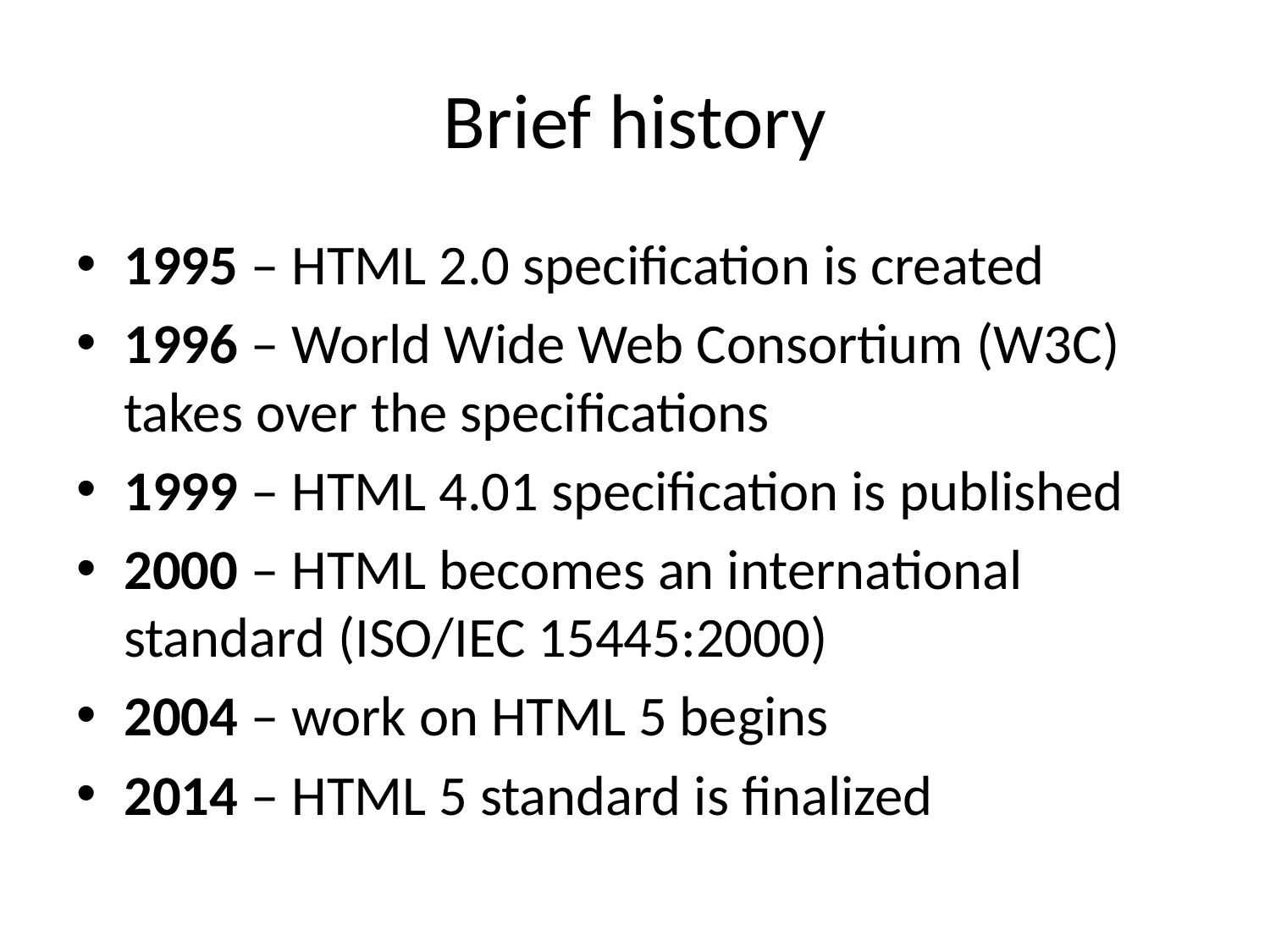

# Brief history
1995 – HTML 2.0 specification is created
1996 – World Wide Web Consortium (W3C) takes over the specifications
1999 – HTML 4.01 specification is published
2000 – HTML becomes an international standard (ISO/IEC 15445:2000)
2004 – work on HTML 5 begins
2014 – HTML 5 standard is finalized